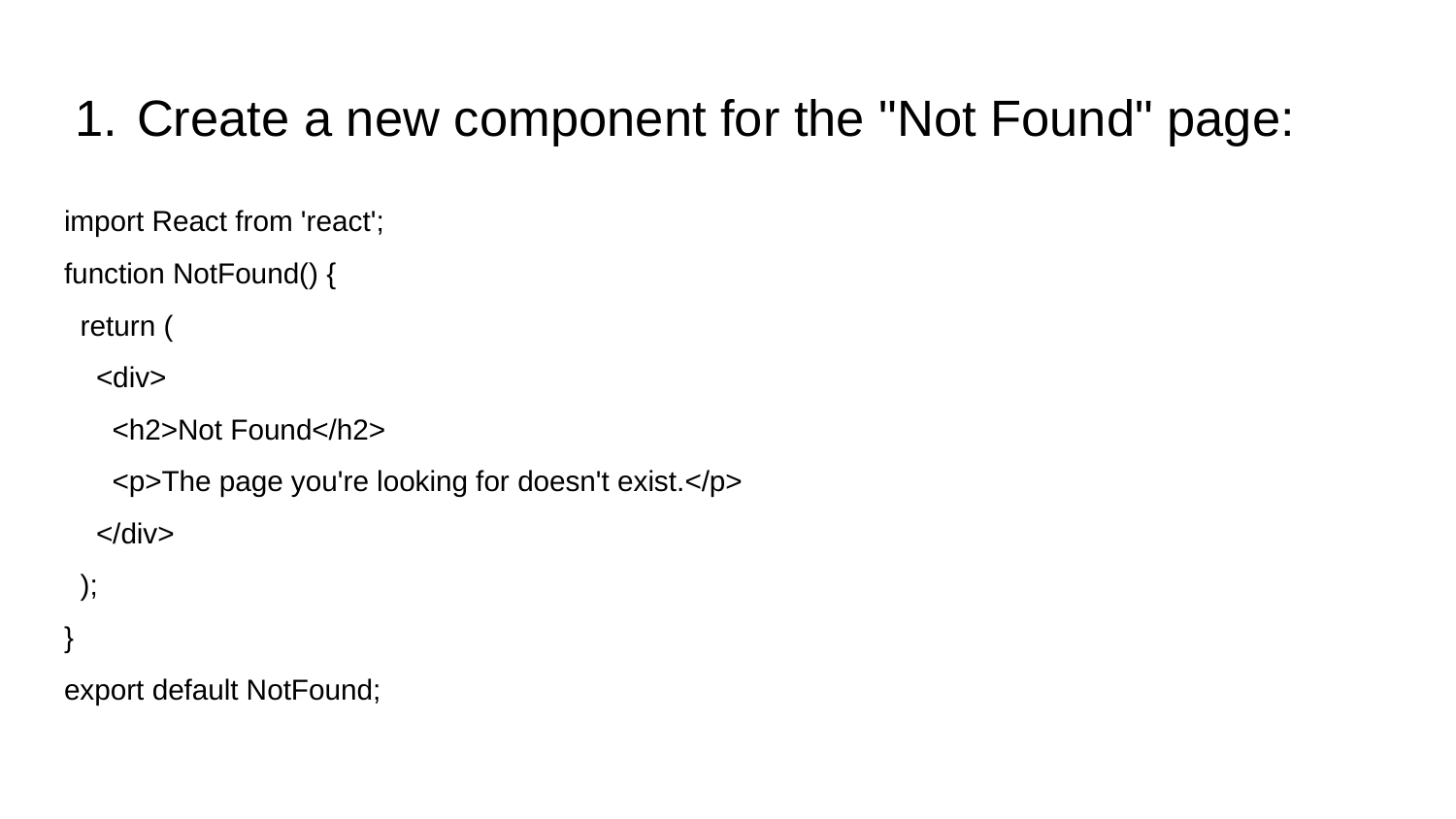

# Create a new component for the "Not Found" page:
import React from 'react';
function NotFound() {
  return (
    <div>
      <h2>Not Found</h2>
      <p>The page you're looking for doesn't exist.</p>
    </div>
  );
}
export default NotFound;